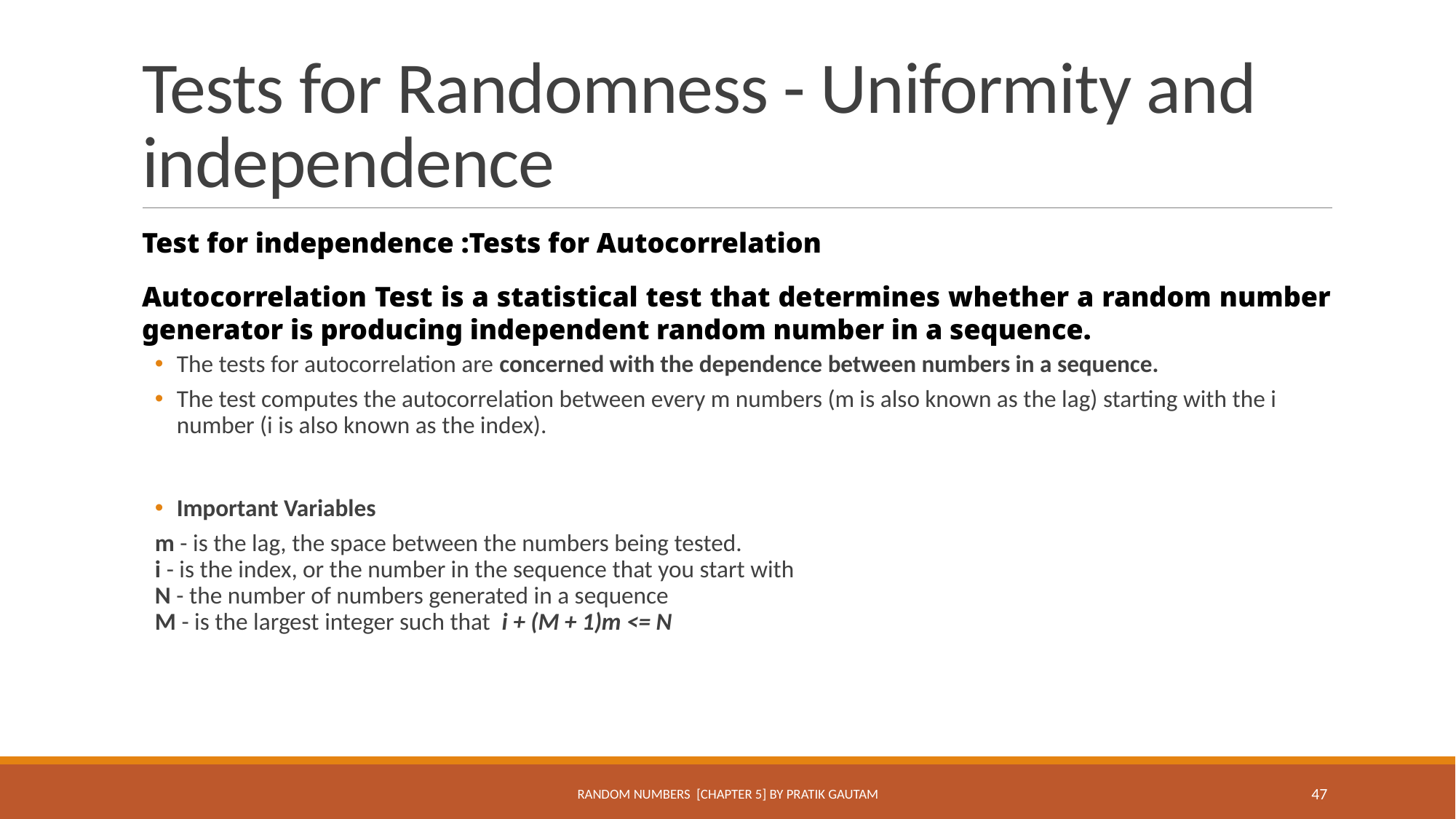

# Tests for Randomness - Uniformity and independence
Test for independence :Tests for Autocorrelation
Autocorrelation Test is a statistical test that determines whether a random number generator is producing independent random number in a sequence.
The tests for autocorrelation are concerned with the dependence between numbers in a sequence.
The test computes the autocorrelation between every m numbers (m is also known as the lag) starting with the i number (i is also known as the index).

Important Variables
m - is the lag, the space between the numbers being tested.
i - is the index, or the number in the sequence that you start with
N - the number of numbers generated in a sequence
M - is the largest integer such that  i + (M + 1)m <= N

Random Numbers  [Chapter 5] By Pratik Gautam
47